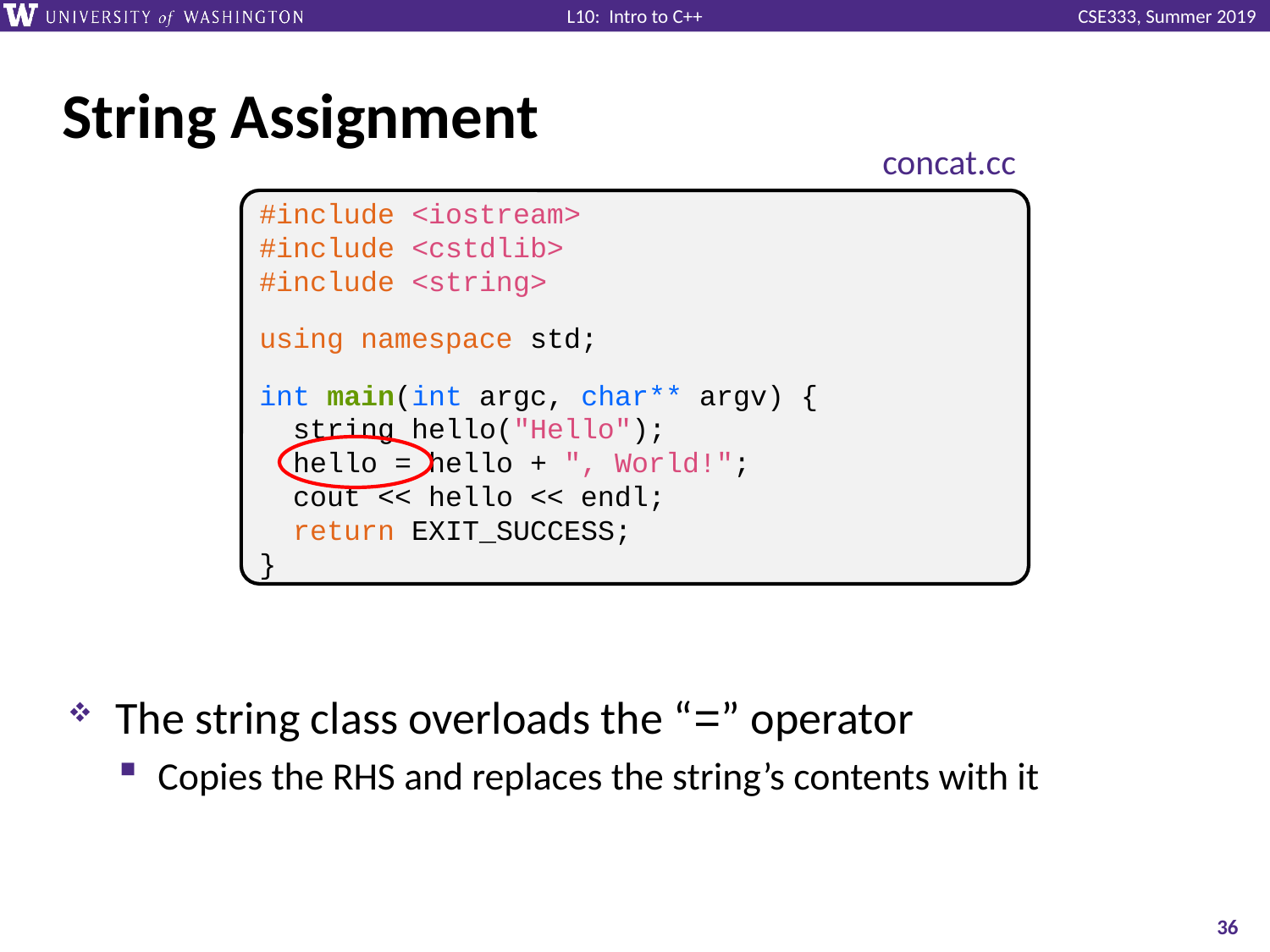

# String Assignment
concat.cc

The string class overloads the “=” operator
Copies the RHS and replaces the string’s contents with it
#include <iostream>
#include <cstdlib>
#include <string>

using namespace std;

int main(int argc, char** argv) {
  string hello("Hello");
  hello = hello + ", World!";
  cout << hello << endl;
  return EXIT_SUCCESS;
}

36